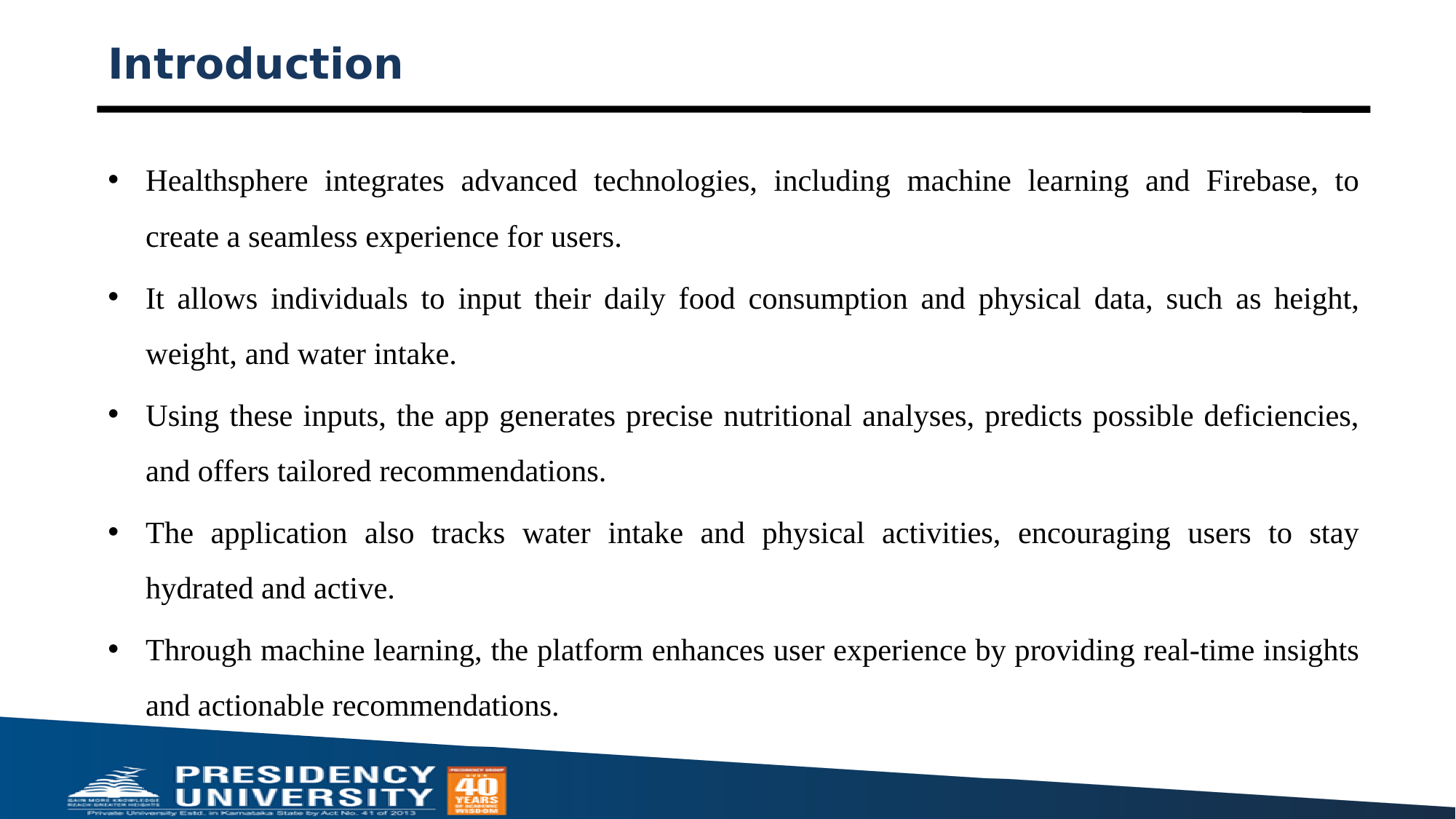

# Introduction
Healthsphere integrates advanced technologies, including machine learning and Firebase, to create a seamless experience for users.
It allows individuals to input their daily food consumption and physical data, such as height, weight, and water intake.
Using these inputs, the app generates precise nutritional analyses, predicts possible deficiencies, and offers tailored recommendations.
The application also tracks water intake and physical activities, encouraging users to stay hydrated and active.
Through machine learning, the platform enhances user experience by providing real-time insights and actionable recommendations.